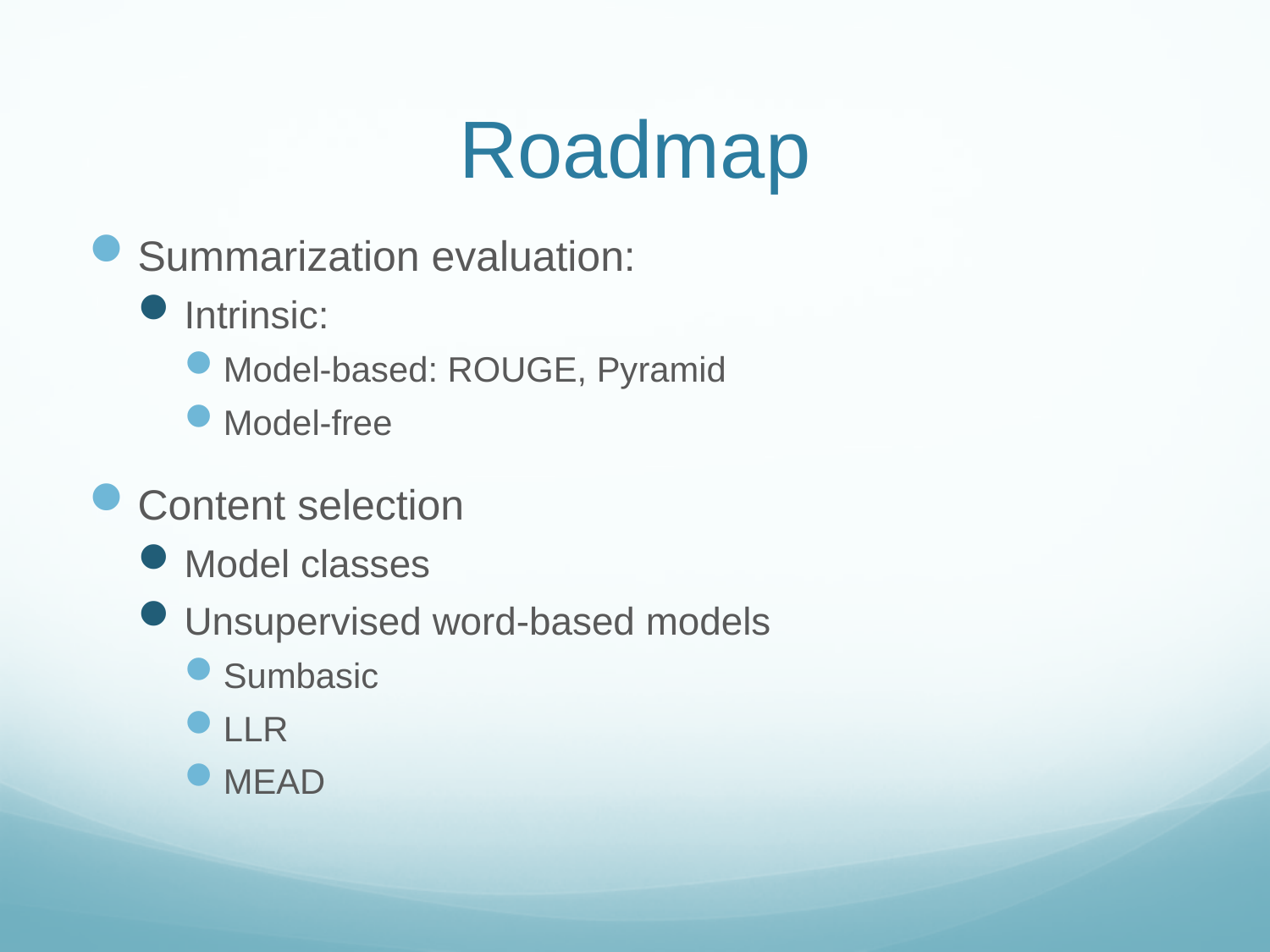

# Roadmap
Summarization evaluation:
Intrinsic:
Model-based: ROUGE, Pyramid
Model-free
Content selection
Model classes
Unsupervised word-based models
Sumbasic
LLR
MEAD